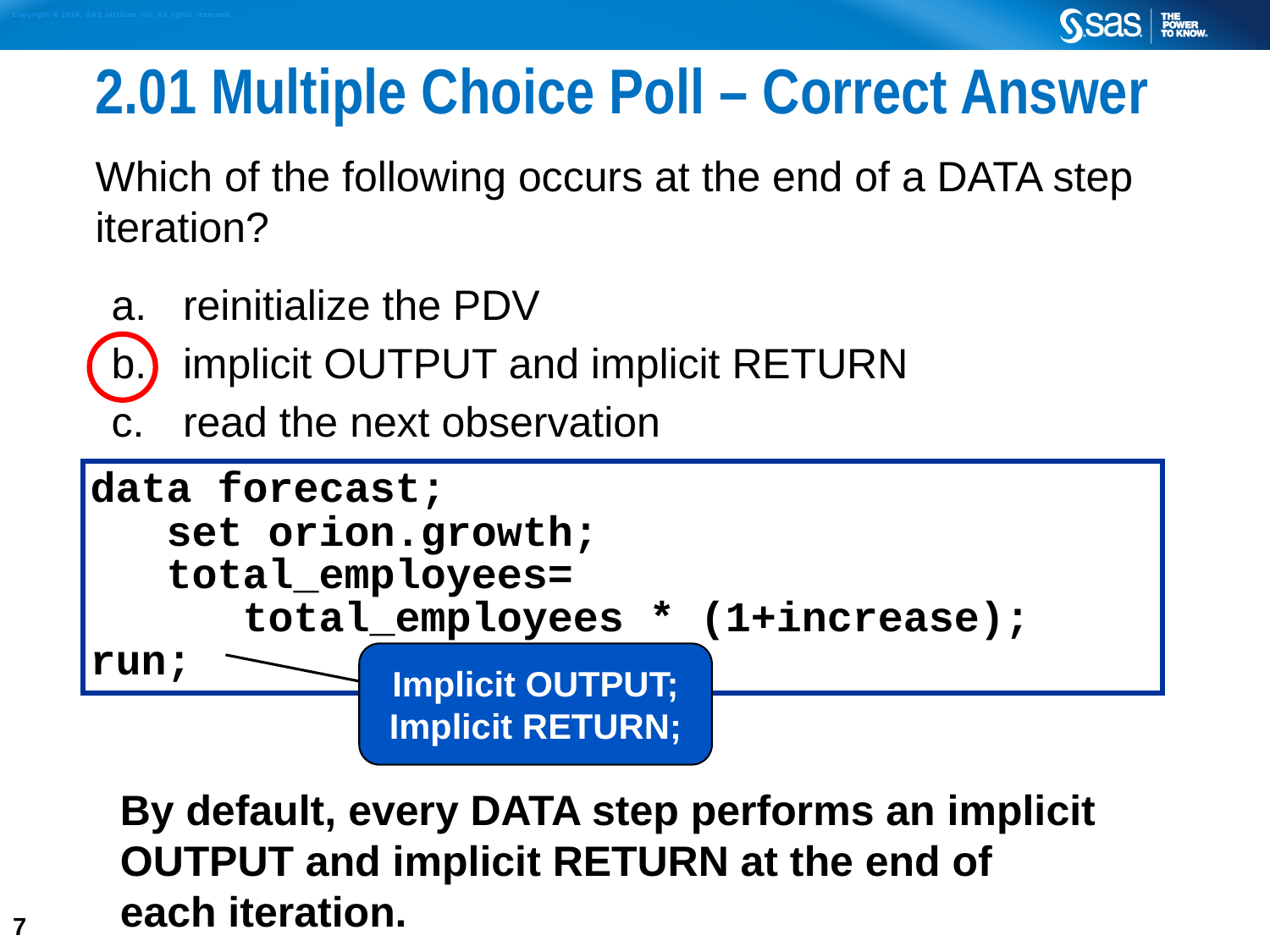

# 2.01 Multiple Choice Poll – Correct Answer
Which of the following occurs at the end of a DATA step iteration?

  reinitialize the PDV
  implicit OUTPUT and implicit RETURN
  read the next observation

data forecast;
   set orion.growth;
   total_employees=
      total_employees * (1+increase);
run;
Implicit OUTPUT;
Implicit RETURN;
By default, every DATA step performs an implicit OUTPUT and implicit RETURN at the end of each iteration.